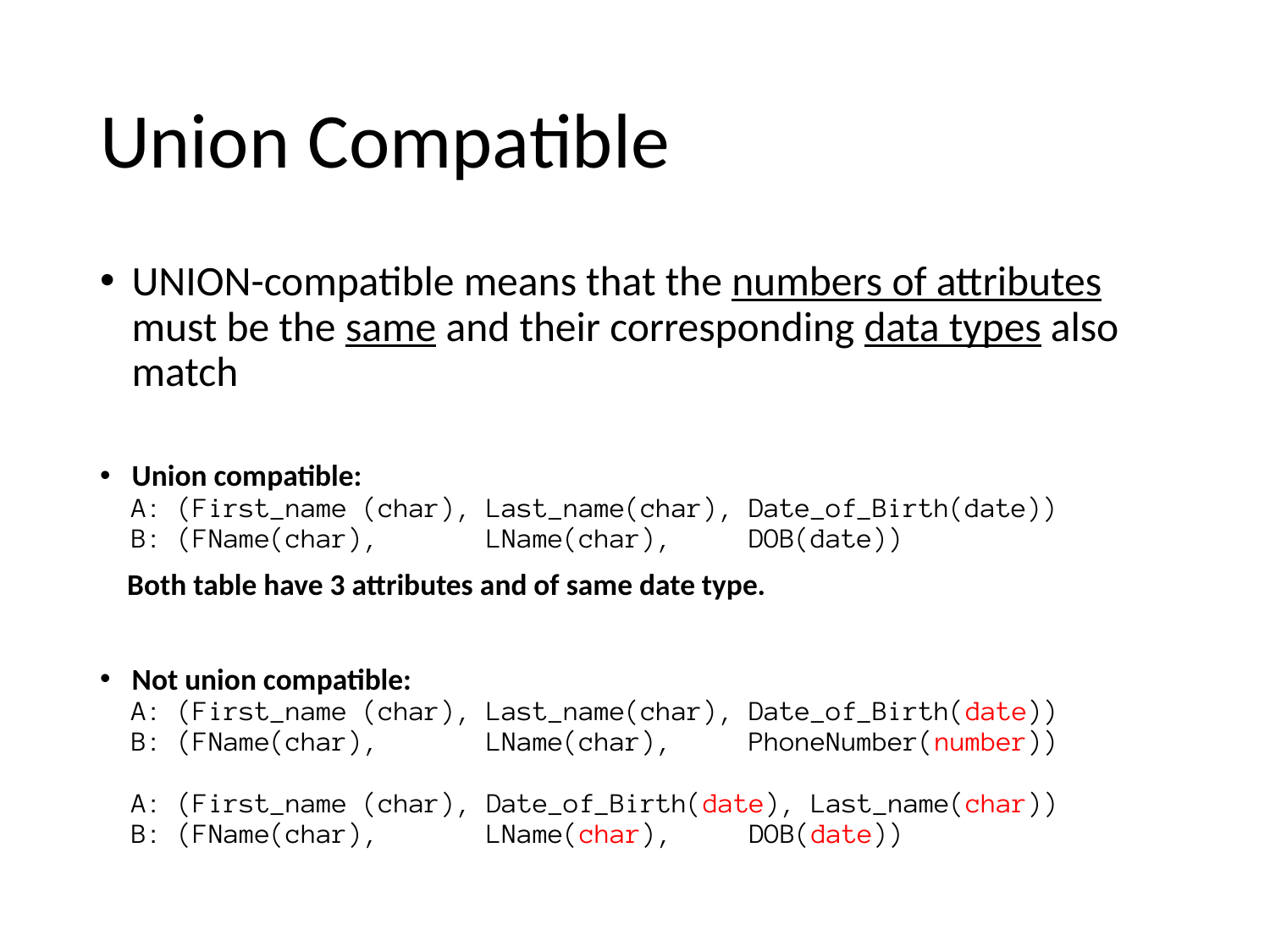

# Union Compatible
UNION-compatible means that the numbers of attributes must be the same and their corresponding data types also match

Union compatible:
A: (First_name (char), Last_name(char), Date_of_Birth(date))
B: (FName(char),       LName(char),     DOB(date))
    Both table have 3 attributes and of same date type.

Not union compatible:
A: (First_name (char), Last_name(char), Date_of_Birth(date))
B: (FName(char),       LName(char),     PhoneNumber(number))
A: (First_name (char), Date_of_Birth(date), Last_name(char))
B: (FName(char),       LName(char),     DOB(date))